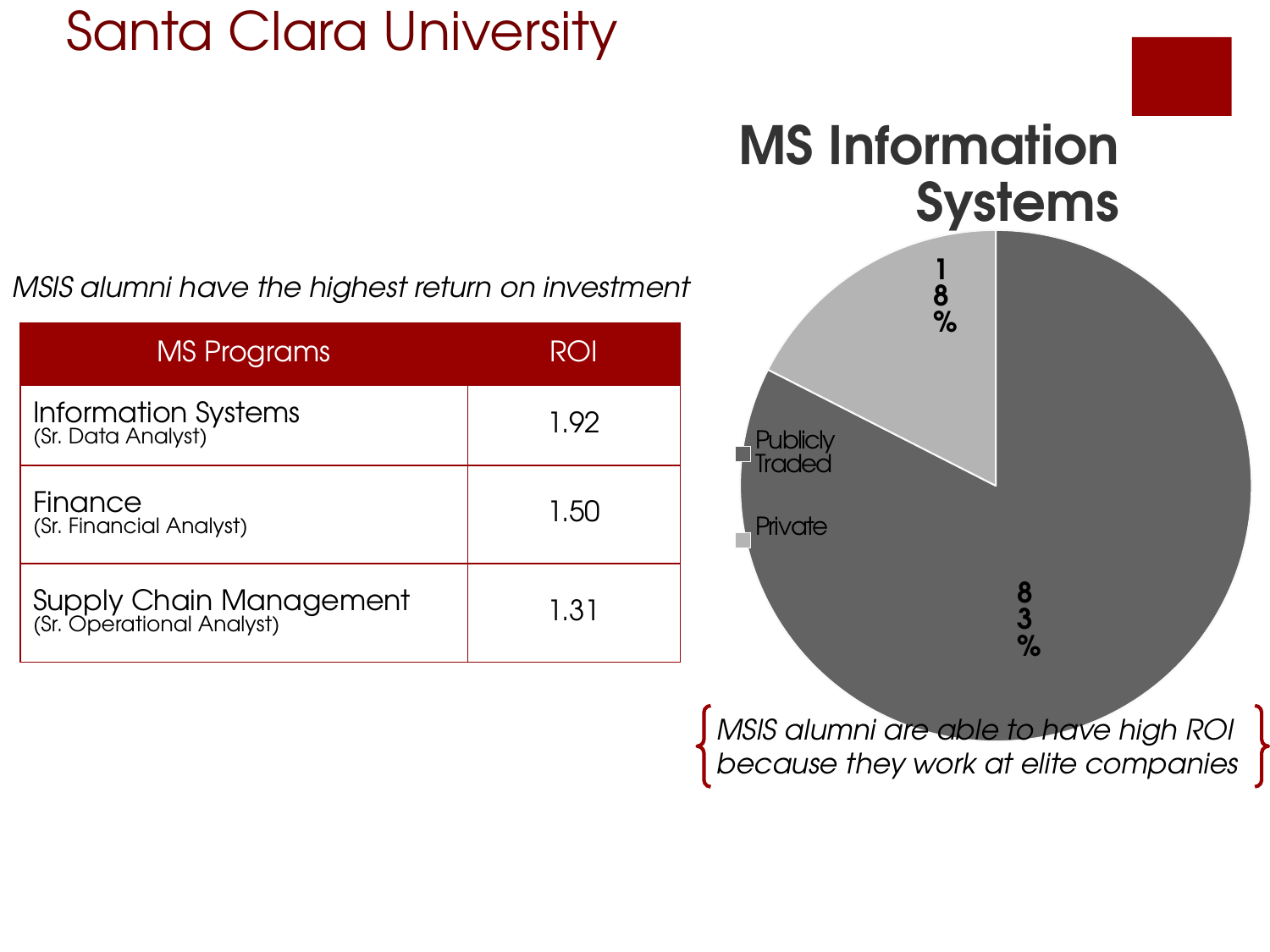

Santa Clara University
												MS Information Systems

### Chart

| Category | Majority Work at Fortune 500 Companies |
|---|---|
| Publicly Traded | 33.0 |
| Private | 7.0 |
MSIS alumni have the highest return on investment
| MS Programs | ROI |
| --- | --- |
| Information Systems (Sr. Data Analyst) | 1.92 |
| Finance (Sr. Financial Analyst) | 1.50 |
| Supply Chain Management (Sr. Operational Analyst) | 1.31 |

MSIS alumni are able to have high ROI because they work at elite companies